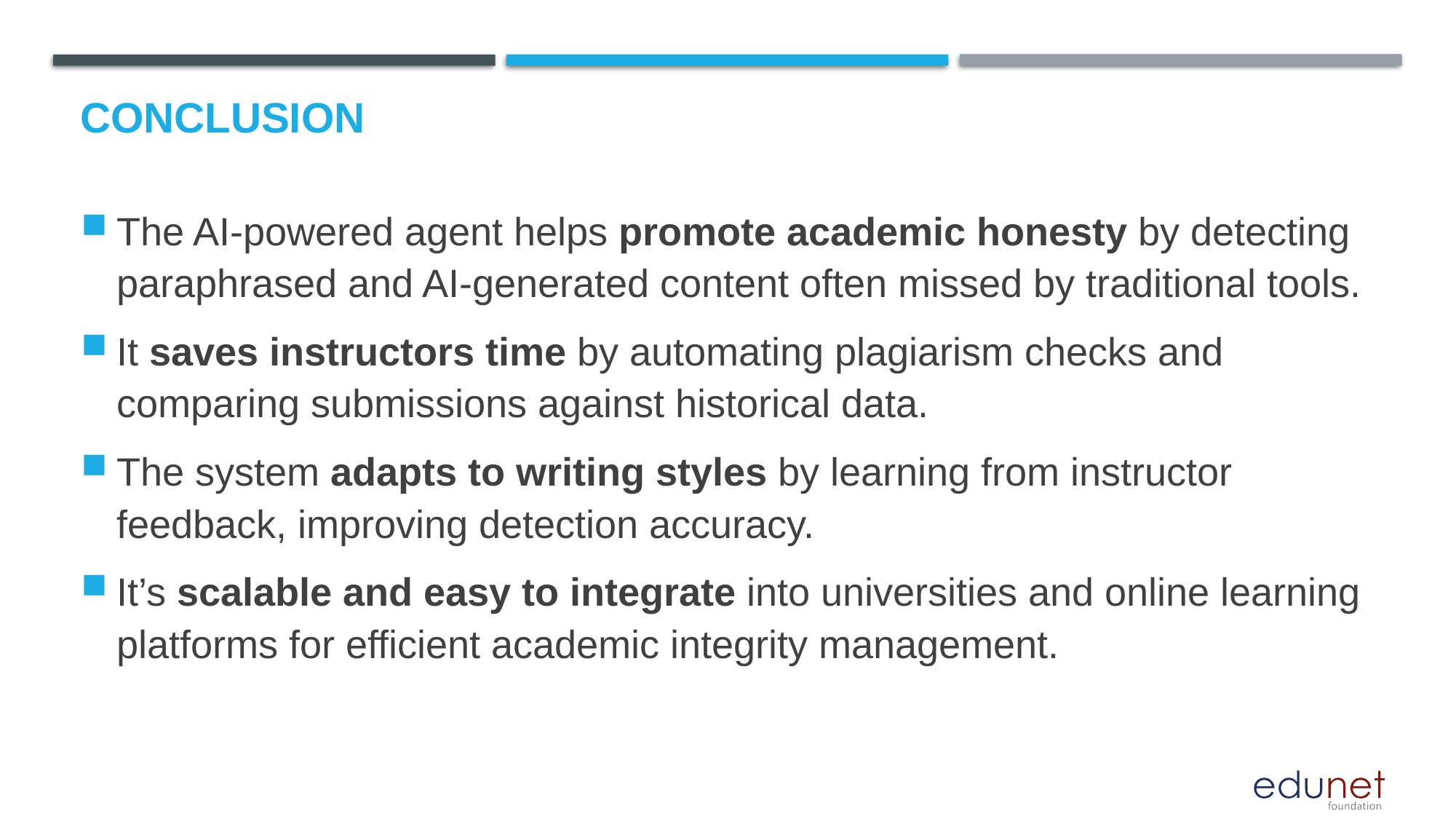

# Conclusion
The AI-powered agent helps promote academic honesty by detecting paraphrased and AI-generated content often missed by traditional tools.
It saves instructors time by automating plagiarism checks and comparing submissions against historical data.
The system adapts to writing styles by learning from instructor feedback, improving detection accuracy.
It’s scalable and easy to integrate into universities and online learning platforms for efficient academic integrity management.